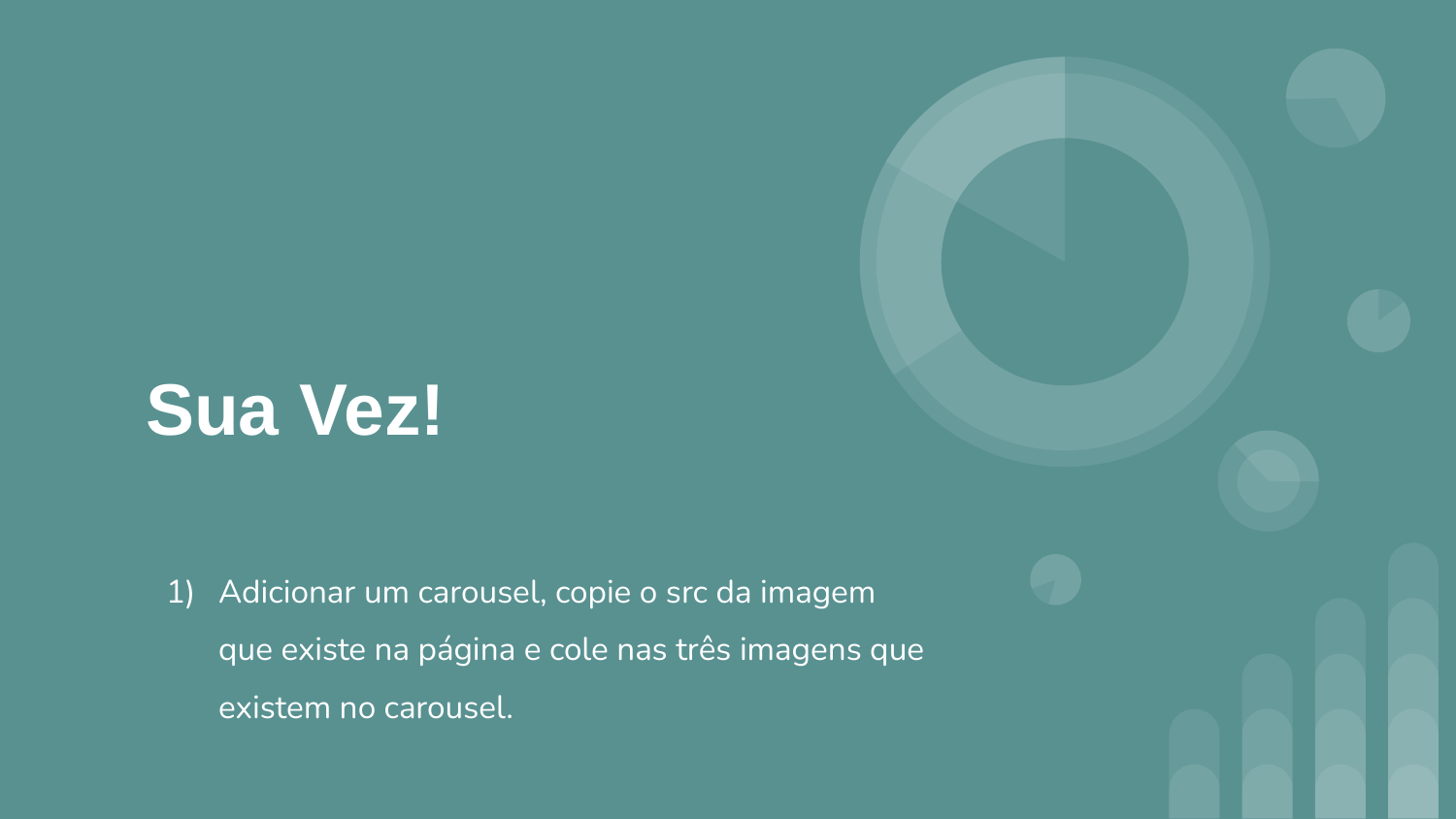

# Sua Vez!
Adicionar um carousel, copie o src da imagem que existe na página e cole nas três imagens que existem no carousel.